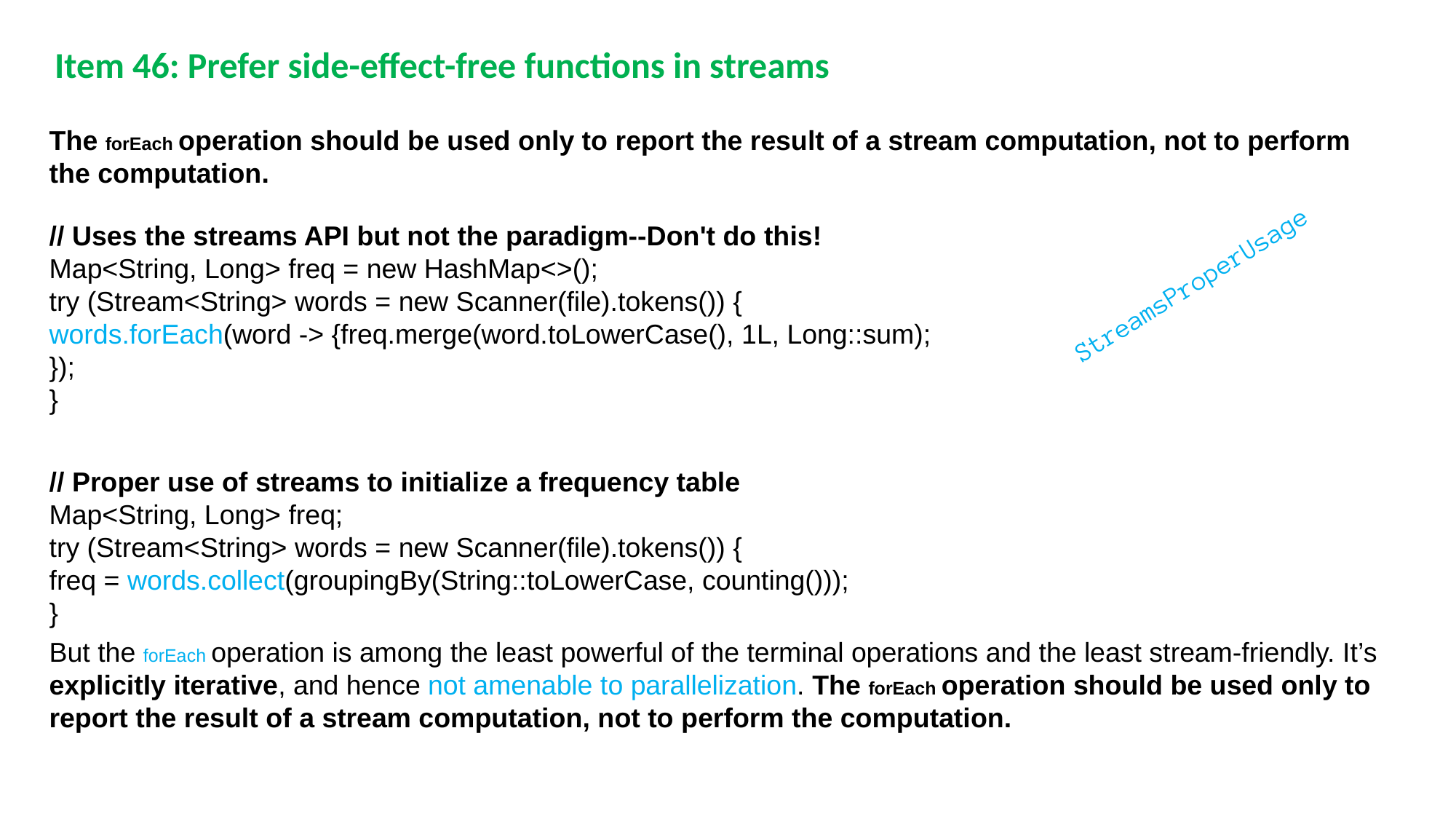

Item 46: Prefer side-effect-free functions in streams

The forEach operation should be used only to report the result of a stream computation, not to perform the computation.
// Uses the streams API but not the paradigm--Don't do this!
Map<String, Long> freq = new HashMap<>();
try (Stream<String> words = new Scanner(file).tokens()) {
words.forEach(word -> {freq.merge(word.toLowerCase(), 1L, Long::sum);
});
}
StreamsProperUsage
// Proper use of streams to initialize a frequency table
Map<String, Long> freq;
try (Stream<String> words = new Scanner(file).tokens()) {
freq = words.collect(groupingBy(String::toLowerCase, counting()));
}
But the forEach operation is among the least powerful of the terminal operations and the least stream-friendly. It’s explicitly iterative, and hence not amenable to parallelization. The forEach operation should be used only to report the result of a stream computation, not to perform the computation.